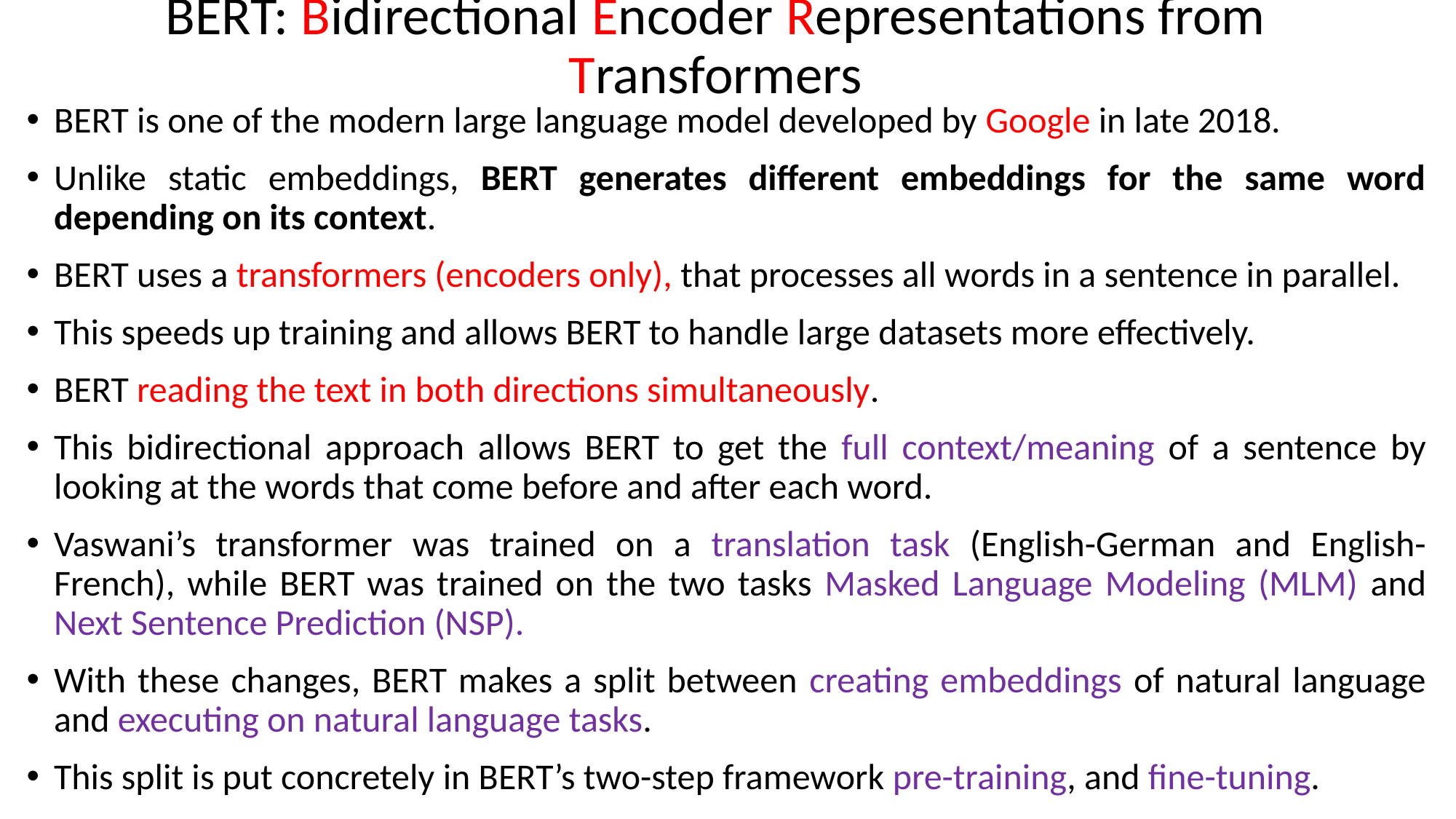

# BERT: Bidirectional Encoder Representations from Transformers
BERT is one of the modern large language model developed by Google in late 2018.
Unlike static embeddings, BERT generates different embeddings for the same word depending on its context.
BERT uses a transformers (encoders only), that processes all words in a sentence in parallel.
This speeds up training and allows BERT to handle large datasets more effectively.
BERT reading the text in both directions simultaneously.
This bidirectional approach allows BERT to get the full context/meaning of a sentence by looking at the words that come before and after each word.
Vaswani’s transformer was trained on a translation task (English-German and English-French), while BERT was trained on the two tasks Masked Language Modeling (MLM) and Next Sentence Prediction (NSP).
With these changes, BERT makes a split between creating embeddings of natural language and executing on natural language tasks.
This split is put concretely in BERT’s two-step framework pre-training, and fine-tuning.